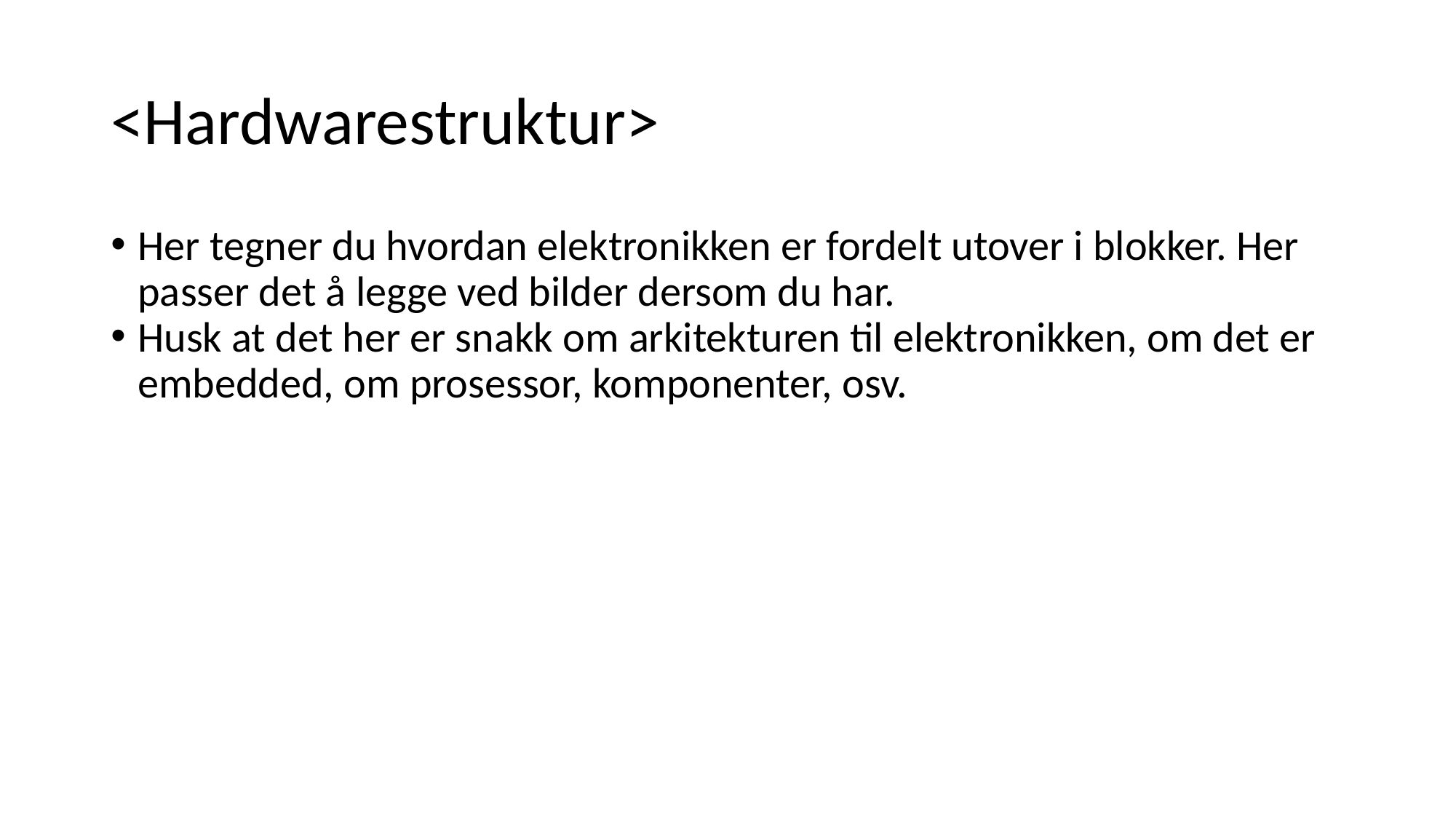

<Hardwarestruktur>
Her tegner du hvordan elektronikken er fordelt utover i blokker. Her passer det å legge ved bilder dersom du har.
Husk at det her er snakk om arkitekturen til elektronikken, om det er embedded, om prosessor, komponenter, osv.